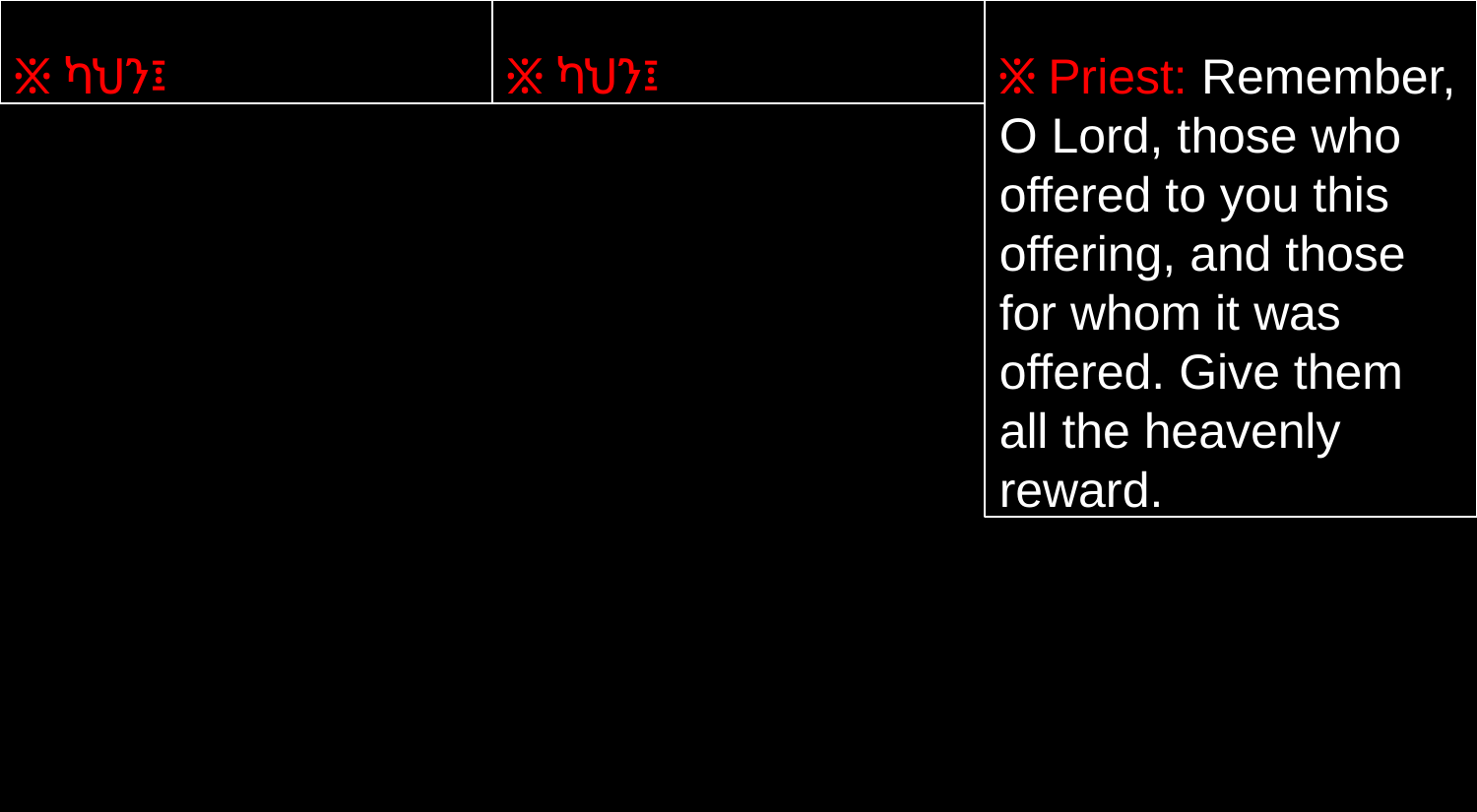

፠ ካህን፤

፠ ካህን፤

፠ Priest: Remember, O Lord, those who offered to you this offering, and those for whom it was offered. Give them all the heavenly reward.